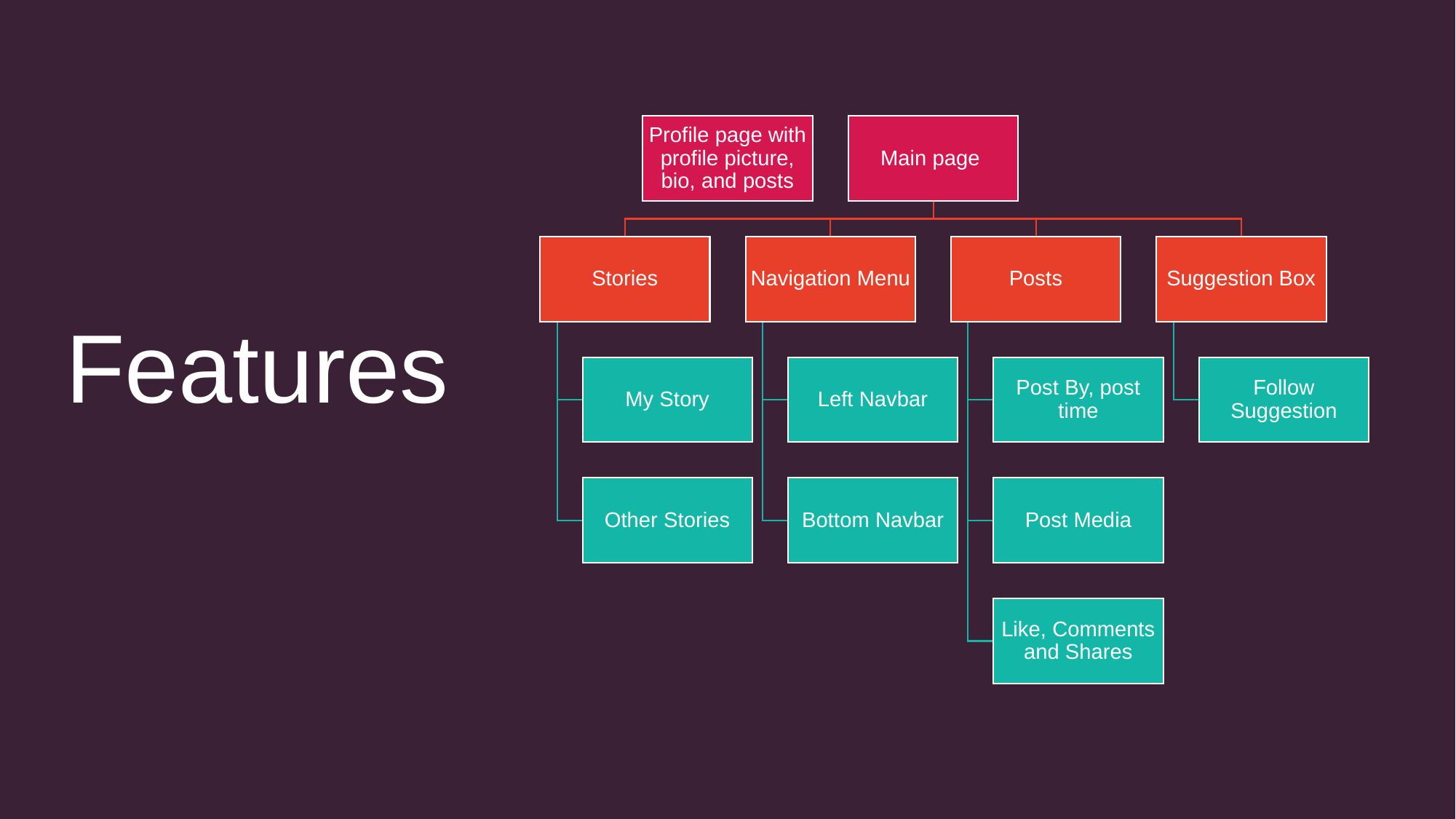

Profile page with profile picture, bio, and posts
Main page
Stories
My Story
Other Stories
Navigation Menu
Left Navbar
Bottom Navbar
Posts
Post By, post time
Post Media
Like, Comments and Shares
Suggestion Box
Follow Suggestion

# Features